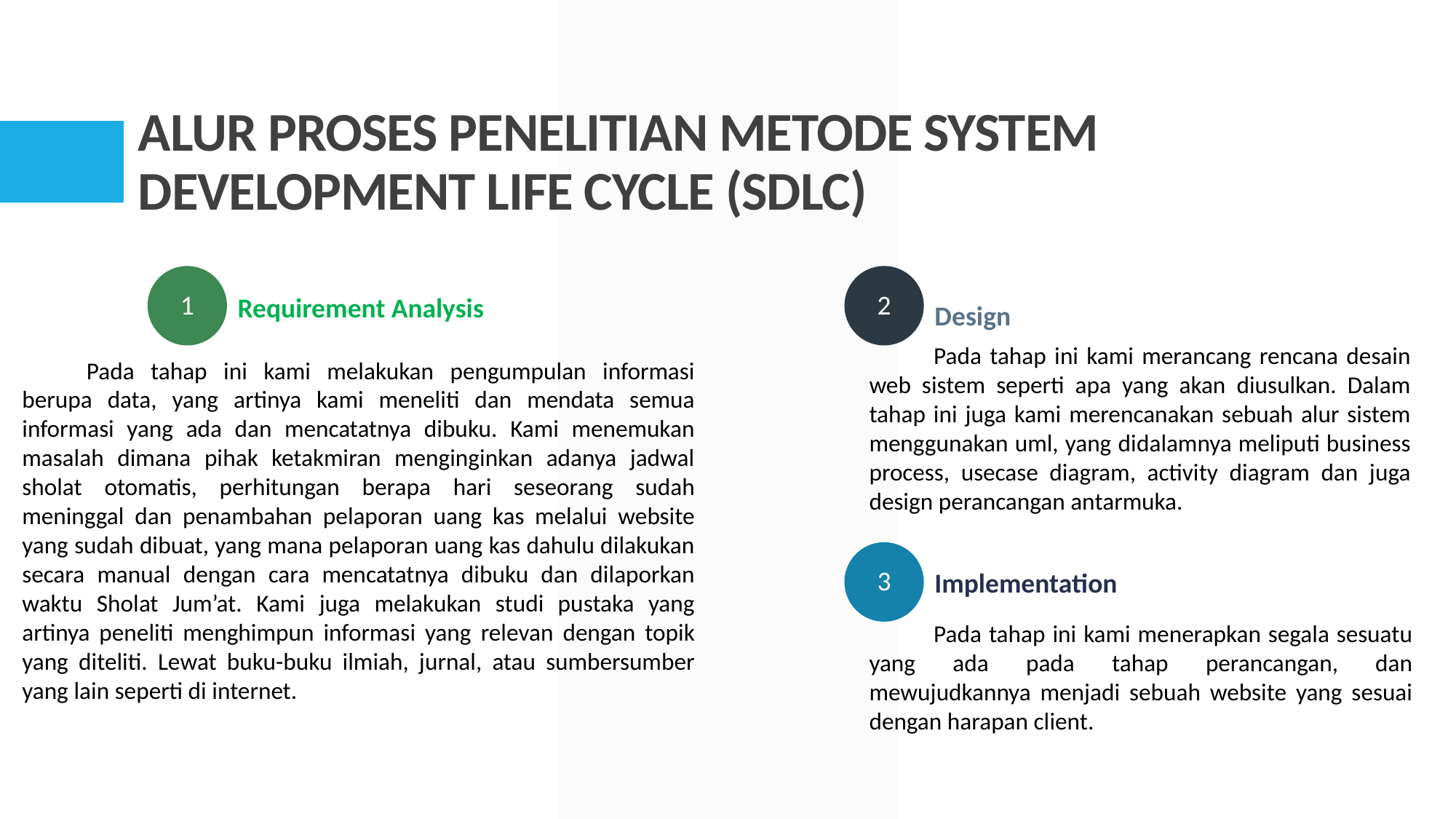

# ALUR PROSES PENELITIAN METODE SYSTEM DEVELOPMENT LIFE CYCLE (SDLC)

1
Requirement Analysis
2
Design
Pada tahap ini kami merancang rencana desain web sistem seperti apa yang akan diusulkan. Dalam tahap ini juga kami merencanakan sebuah alur sistem menggunakan uml, yang didalamnya meliputi business process, usecase diagram, activity diagram dan juga design perancangan antarmuka.
Pada tahap ini kami melakukan pengumpulan informasi berupa data, yang artinya kami meneliti dan mendata semua informasi yang ada dan mencatatnya dibuku. Kami menemukan masalah dimana pihak ketakmiran menginginkan adanya jadwal sholat otomatis, perhitungan berapa hari seseorang sudah meninggal dan penambahan pelaporan uang kas melalui website yang sudah dibuat, yang mana pelaporan uang kas dahulu dilakukan secara manual dengan cara mencatatnya dibuku dan dilaporkan waktu Sholat Jum’at. Kami juga melakukan studi pustaka yang artinya peneliti menghimpun informasi yang relevan dengan topik yang diteliti. Lewat buku-buku ilmiah, jurnal, atau sumbersumber yang lain seperti di internet.

3
Implementation
Pada tahap ini kami menerapkan segala sesuatu yang ada pada tahap perancangan, dan mewujudkannya menjadi sebuah website yang sesuai dengan harapan client.